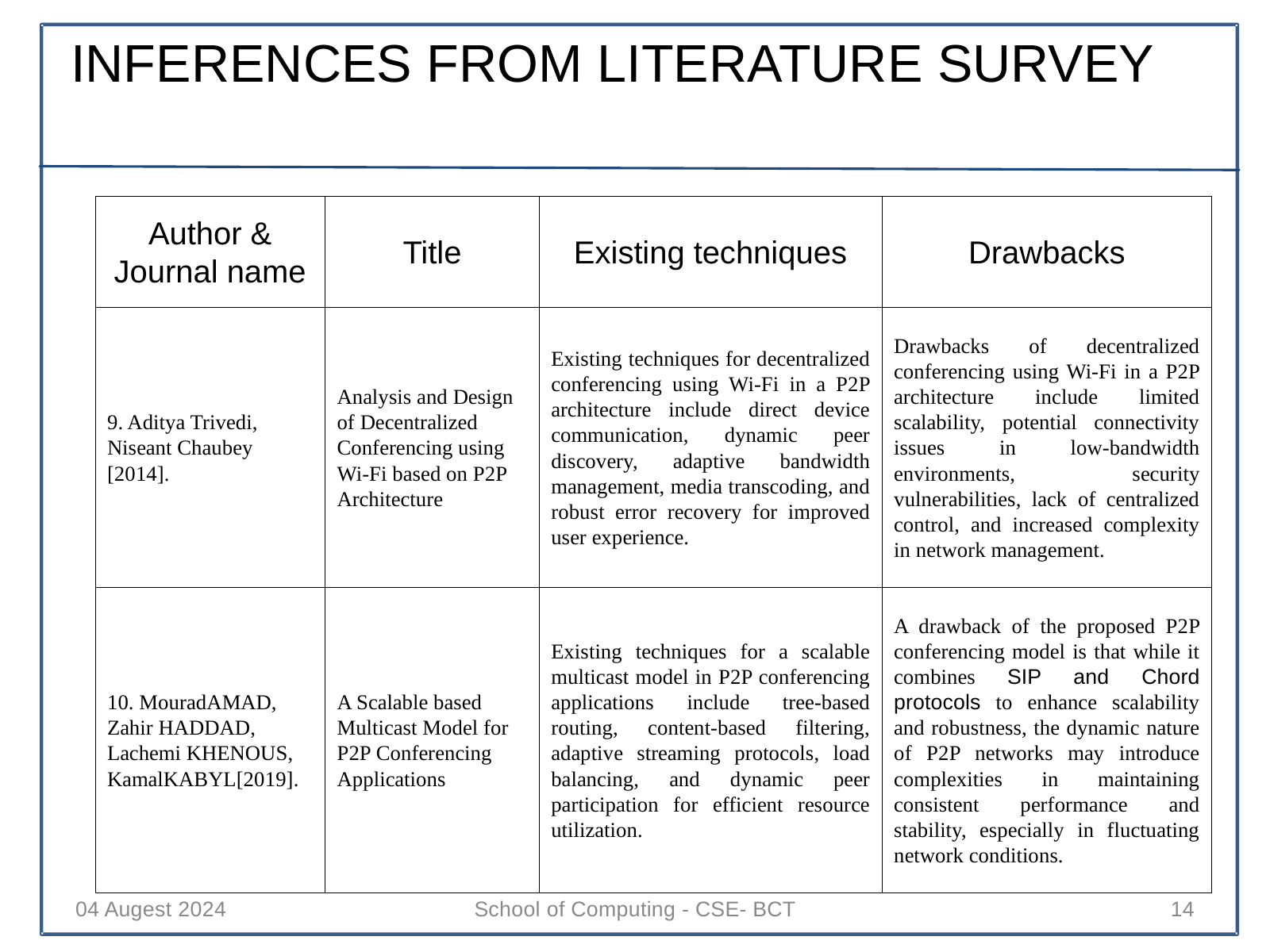

INFERENCES FROM LITERATURE SURVEY

| Author & Journal name | Title | Existing techniques | Drawbacks |
| --- | --- | --- | --- |
| 9. Aditya Trivedi, Niseant Chaubey [2014]. | Analysis and Design of Decentralized Conferencing using Wi-Fi based on P2P Architecture | Existing techniques for decentralized conferencing using Wi-Fi in a P2P architecture include direct device communication, dynamic peer discovery, adaptive bandwidth management, media transcoding, and robust error recovery for improved user experience. | Drawbacks of decentralized conferencing using Wi-Fi in a P2P architecture include limited scalability, potential connectivity issues in low-bandwidth environments, security vulnerabilities, lack of centralized control, and increased complexity in network management. |
| 10. MouradAMAD, Zahir HADDAD, Lachemi KHENOUS, KamalKABYL[2019]. | A Scalable based Multicast Model for P2P Conferencing Applications | Existing techniques for a scalable multicast model in P2P conferencing applications include tree-based routing, content-based filtering, adaptive streaming protocols, load balancing, and dynamic peer participation for efficient resource utilization. | A drawback of the proposed P2P conferencing model is that while it combines SIP and Chord protocols to enhance scalability and robustness, the dynamic nature of P2P networks may introduce complexities in maintaining consistent performance and stability, especially in fluctuating network conditions. |
04 Augest 2024
School of Computing - CSE- BCT
14